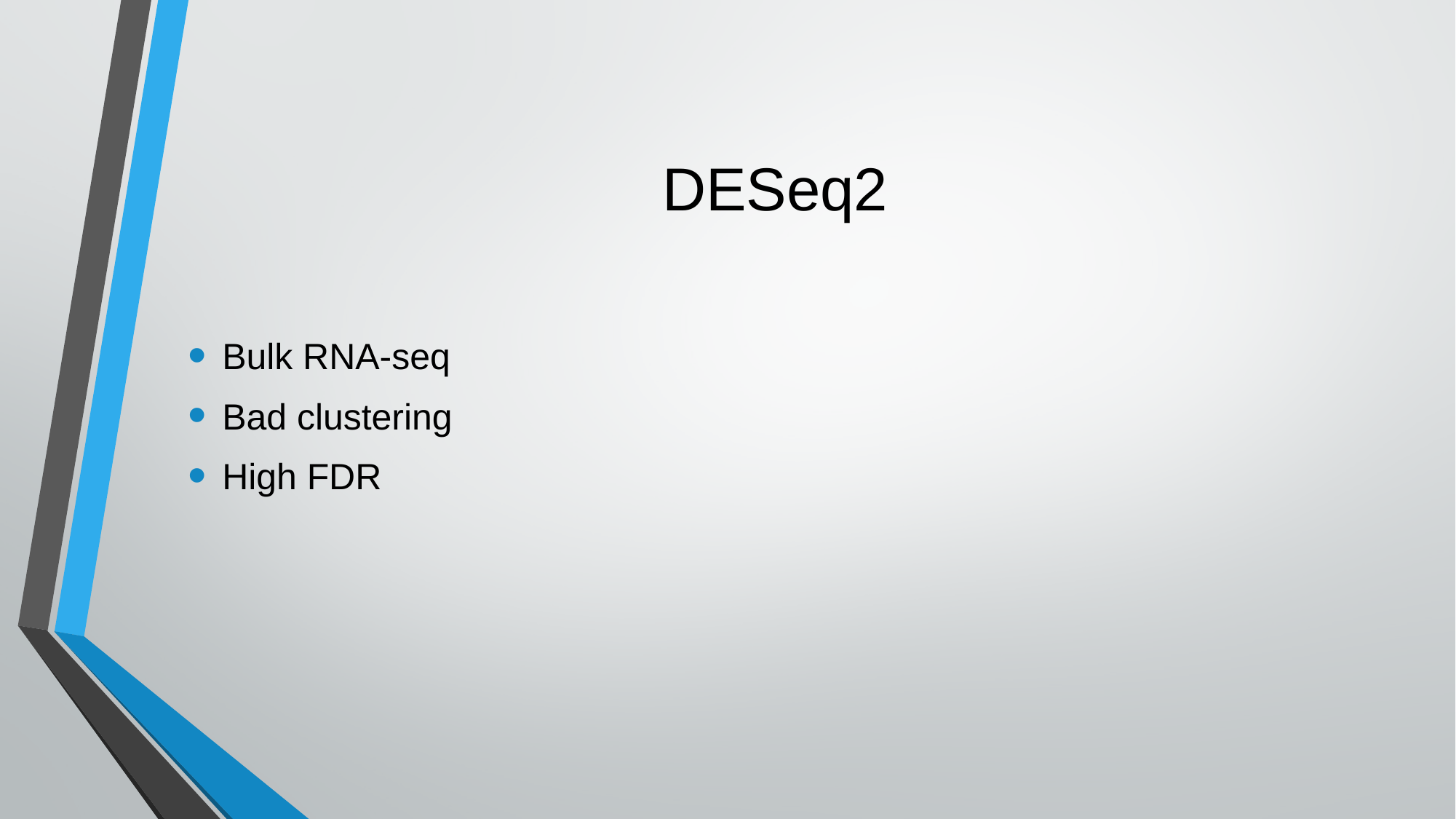

# DESeq2
Bulk RNA-seq
Bad clustering
High FDR